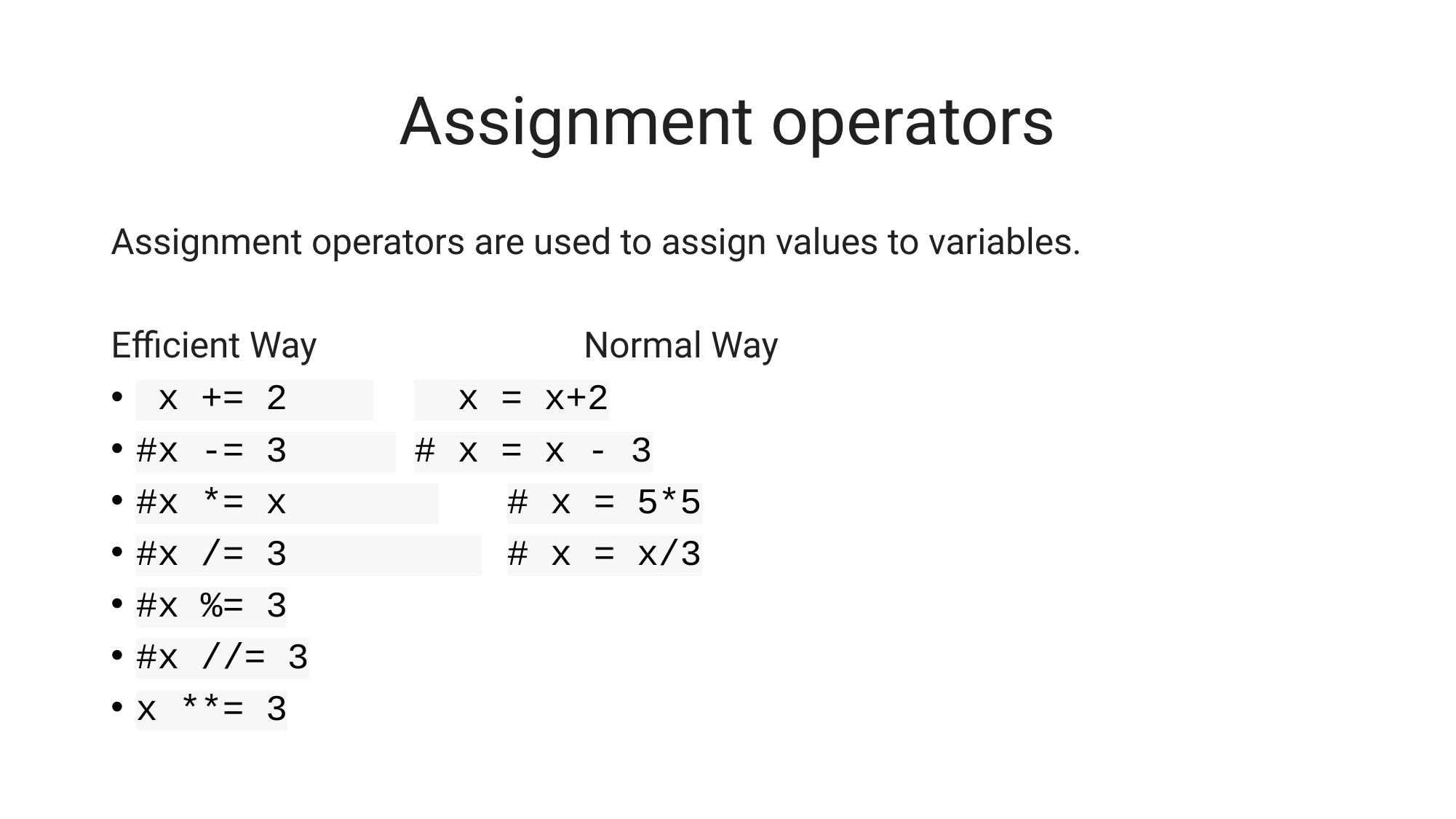

# Assignment operators
Assignment operators are used to assign values to variables.

Efficient Way 		     	 Normal Way
 x += 2    			  x = x+2
#x -= 3     			# x = x - 3
#x *= x       		# x = 5*5
#x /= 3         		# x = x/3
#x %= 3
#x //= 3
x **= 3